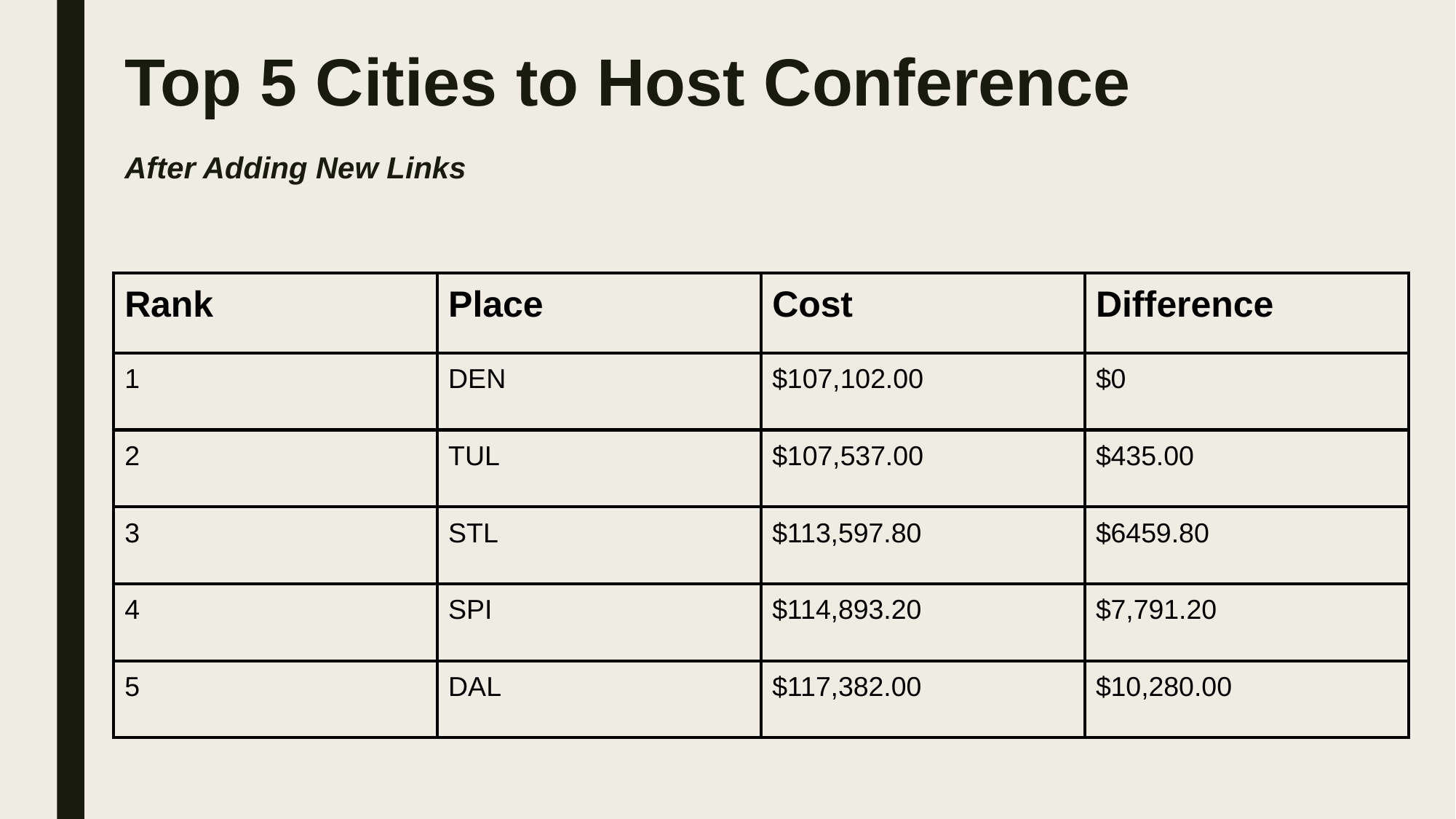

# Top 5 Cities to Host Conference

After Adding New Links
| Rank | Place | Cost | Difference |
| --- | --- | --- | --- |
| 1 | DEN | $107,102.00 | $0 |
| 2 | TUL | $107,537.00 | $435.00 |
| 3 | STL | $113,597.80 | $6459.80 |
| 4 | SPI | $114,893.20 | $7,791.20 |
| 5 | DAL | $117,382.00 | $10,280.00 |